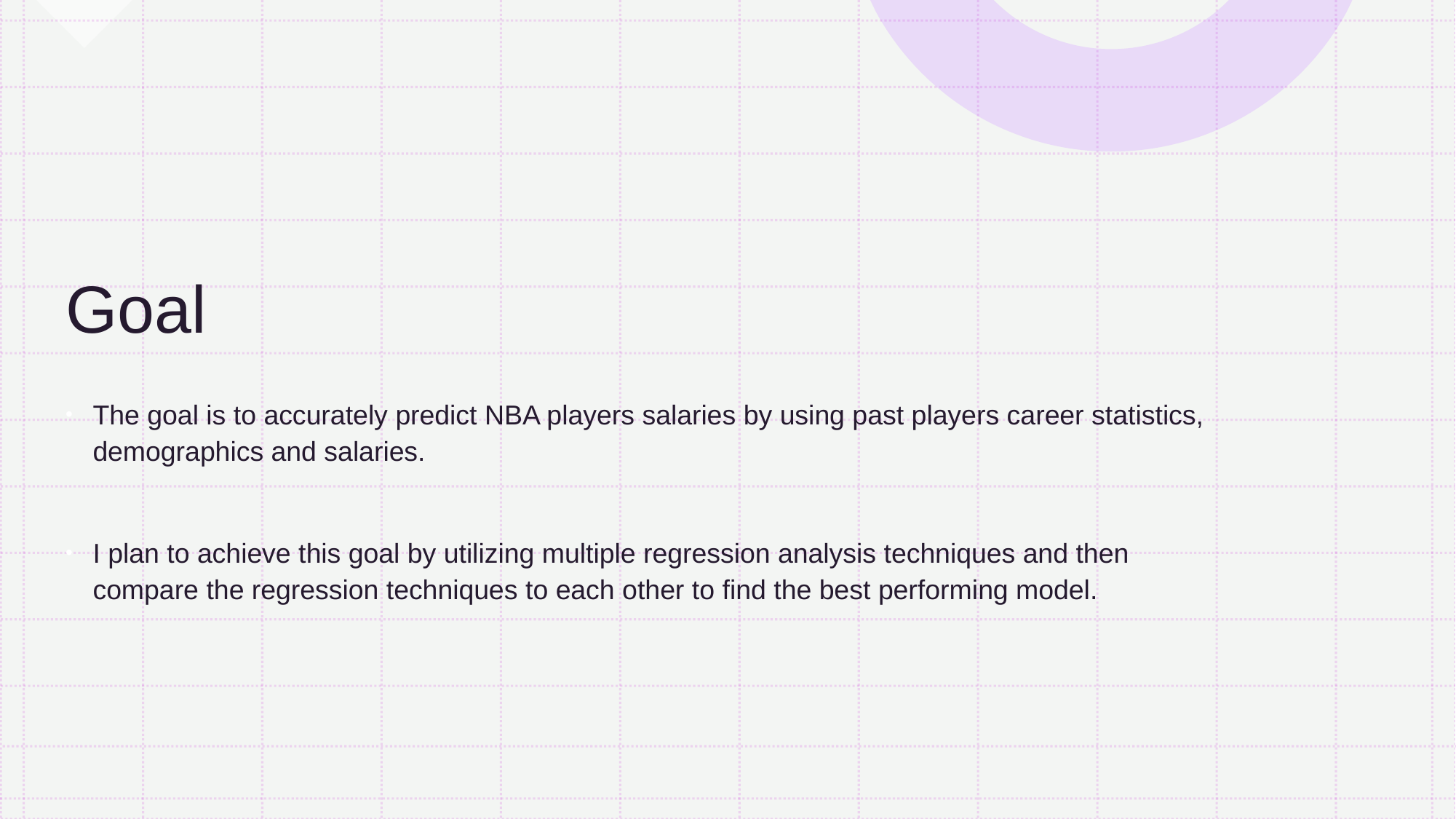

# Goal
The goal is to accurately predict NBA players salaries by using past players career statistics, demographics and salaries.

I plan to achieve this goal by utilizing multiple regression analysis techniques and then compare the regression techniques to each other to find the best performing model.